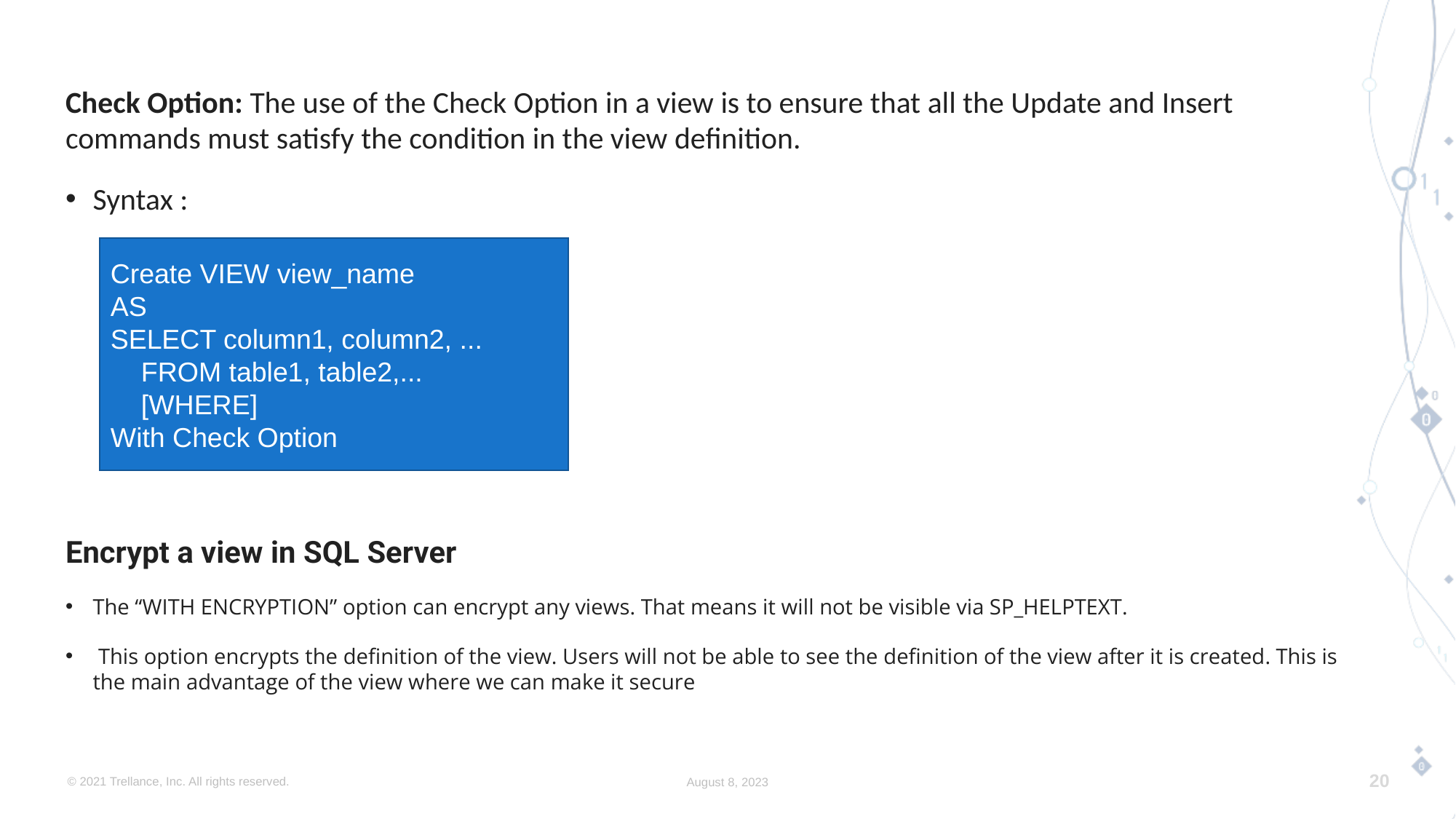

Check Option: The use of the Check Option in a view is to ensure that all the Update and Insert commands must satisfy the condition in the view definition.
Syntax :

Encrypt a view in SQL Server
The “WITH ENCRYPTION” option can encrypt any views. That means it will not be visible via SP_HELPTEXT.
 This option encrypts the definition of the view. Users will not be able to see the definition of the view after it is created. This is the main advantage of the view where we can make it secure

Create VIEW view_name
AS
SELECT column1, column2, ...
    FROM table1, table2,...
    [WHERE]
With Check Option
© 2021 Trellance, Inc. All rights reserved.
August 8, 2023
20